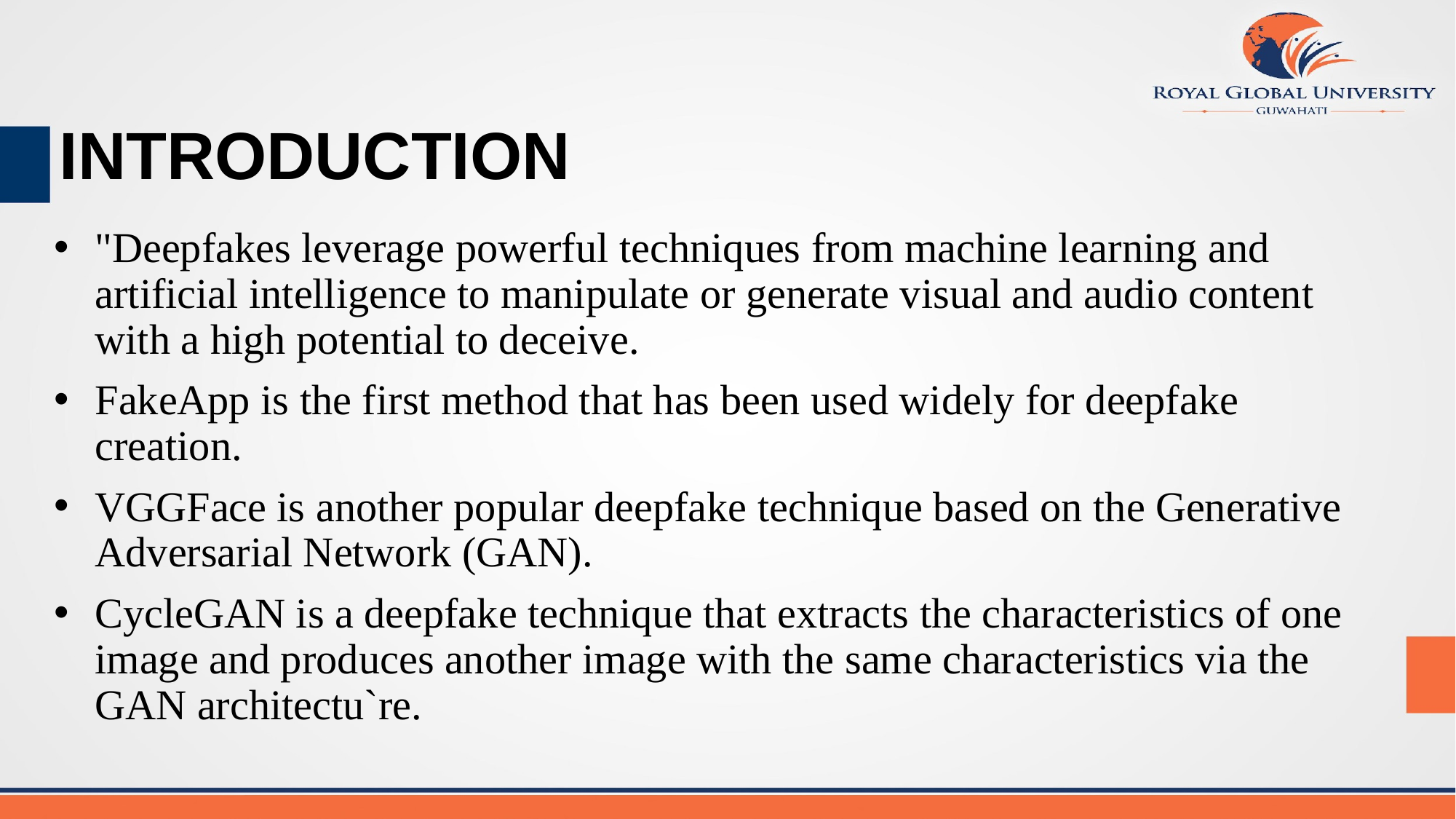

# INTRODUCTION
"Deepfakes leverage powerful techniques from machine learning and artificial intelligence to manipulate or generate visual and audio content with a high potential to deceive.
FakeApp is the first method that has been used widely for deepfake creation.
VGGFace is another popular deepfake technique based on the Generative Adversarial Network (GAN).
CycleGAN is a deepfake technique that extracts the characteristics of one image and produces another image with the same characteristics via the GAN architectu`re.